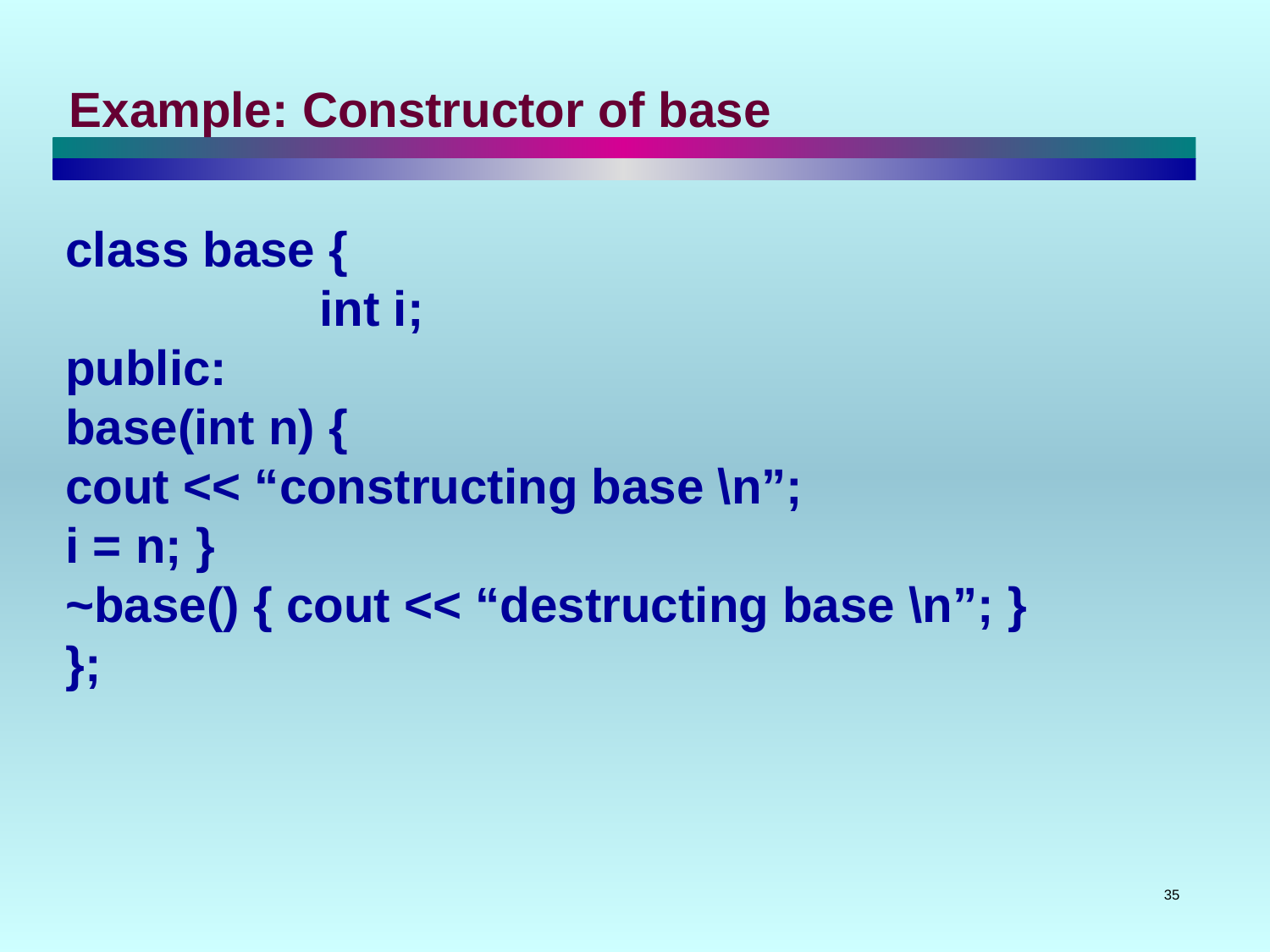

# Example: Constructor of base
class base {
		int i;
public:
base(int n) {
cout << “constructing base \n”;
i = n; }
~base() { cout << “destructing base \n”; }
};